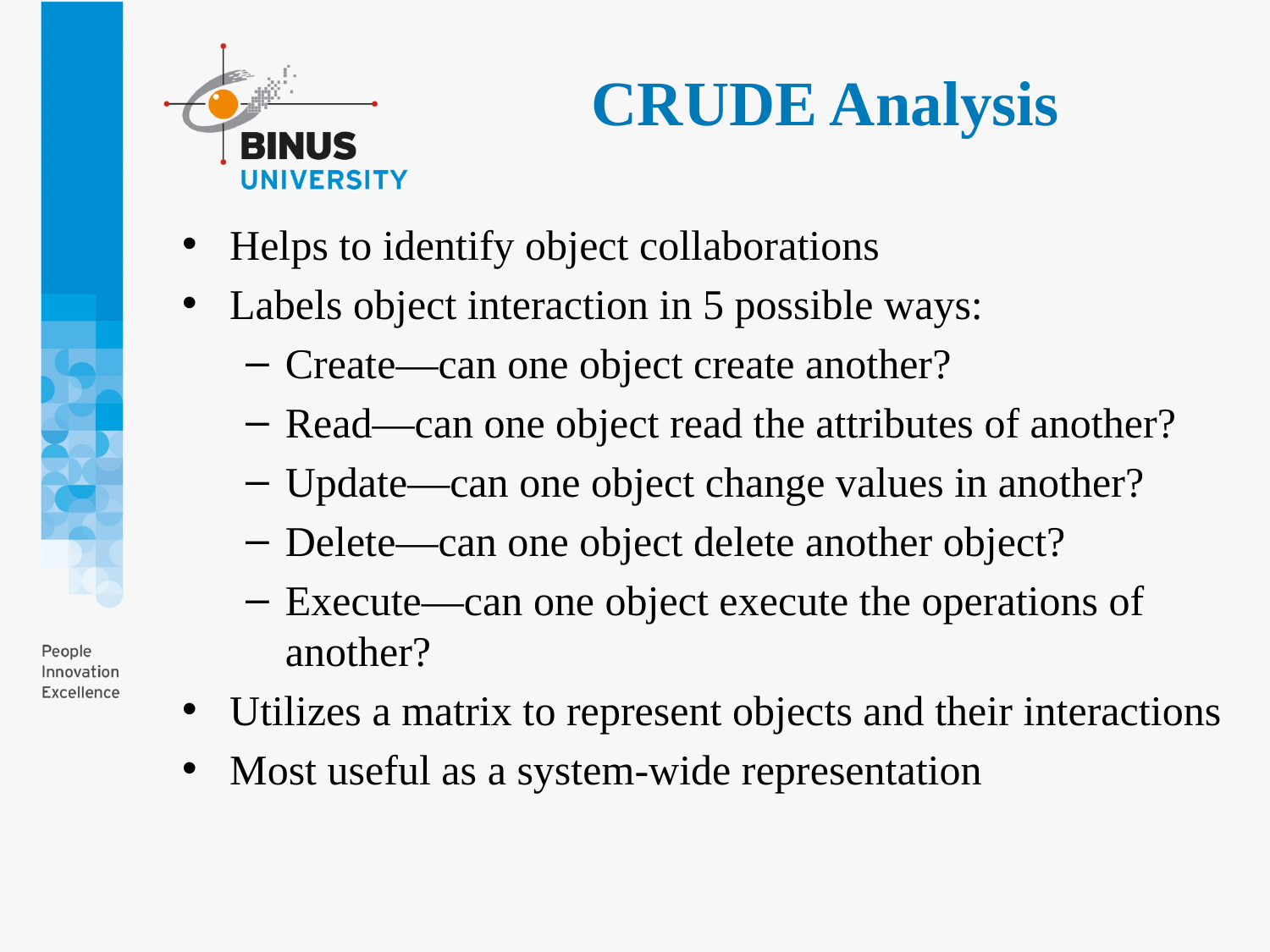

# CRUDE Analysis
Helps to identify object collaborations
Labels object interaction in 5 possible ways:
Create—can one object create another?
Read—can one object read the attributes of another?
Update—can one object change values in another?
Delete—can one object delete another object?
Execute—can one object execute the operations of another?
Utilizes a matrix to represent objects and their interactions
Most useful as a system-wide representation